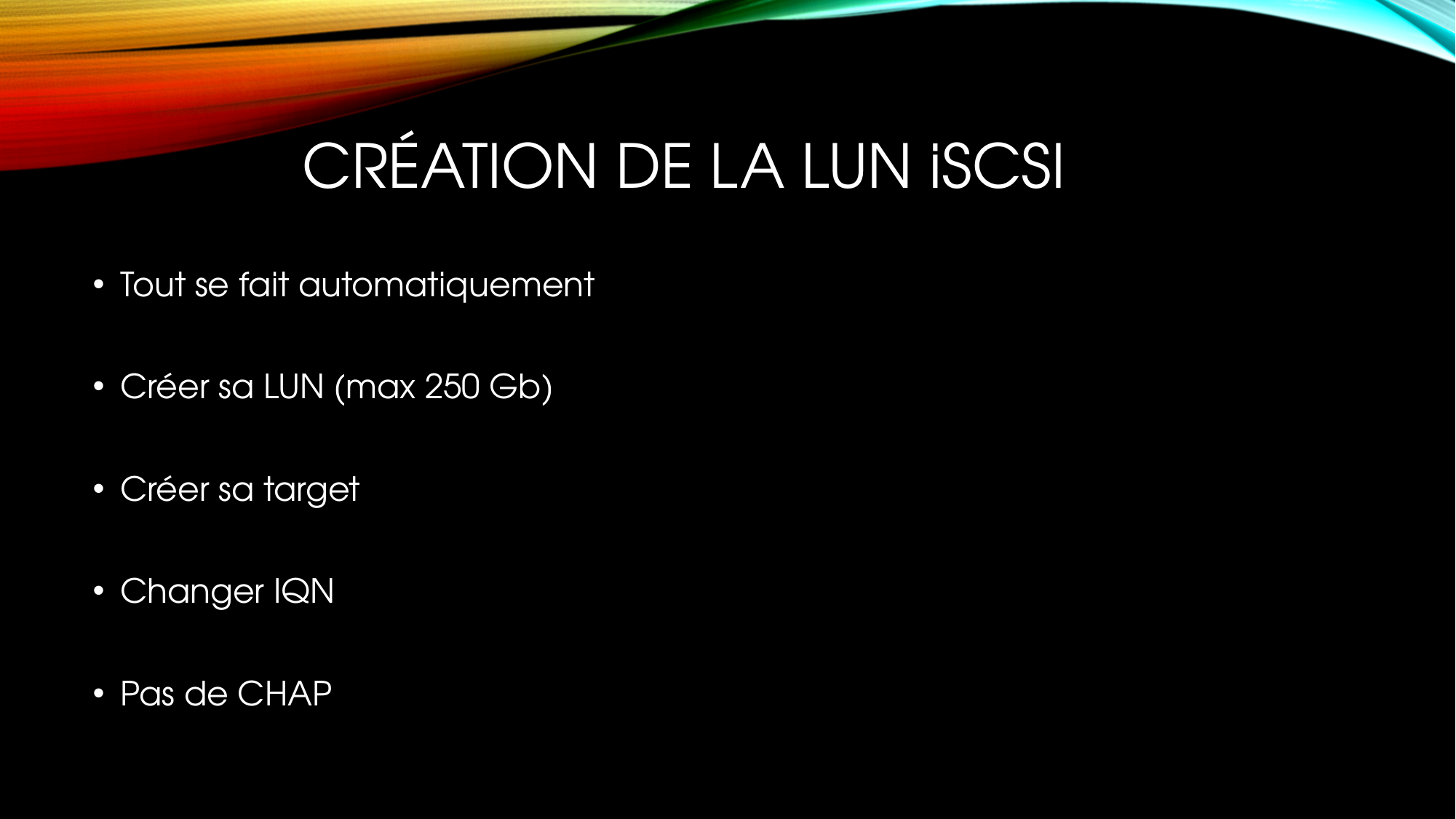

# Création de la lun iSCSI
Tout se fait automatiquement

Créer sa LUN (max 250 Gb)

Créer sa target

Changer IQN

Pas de CHAP